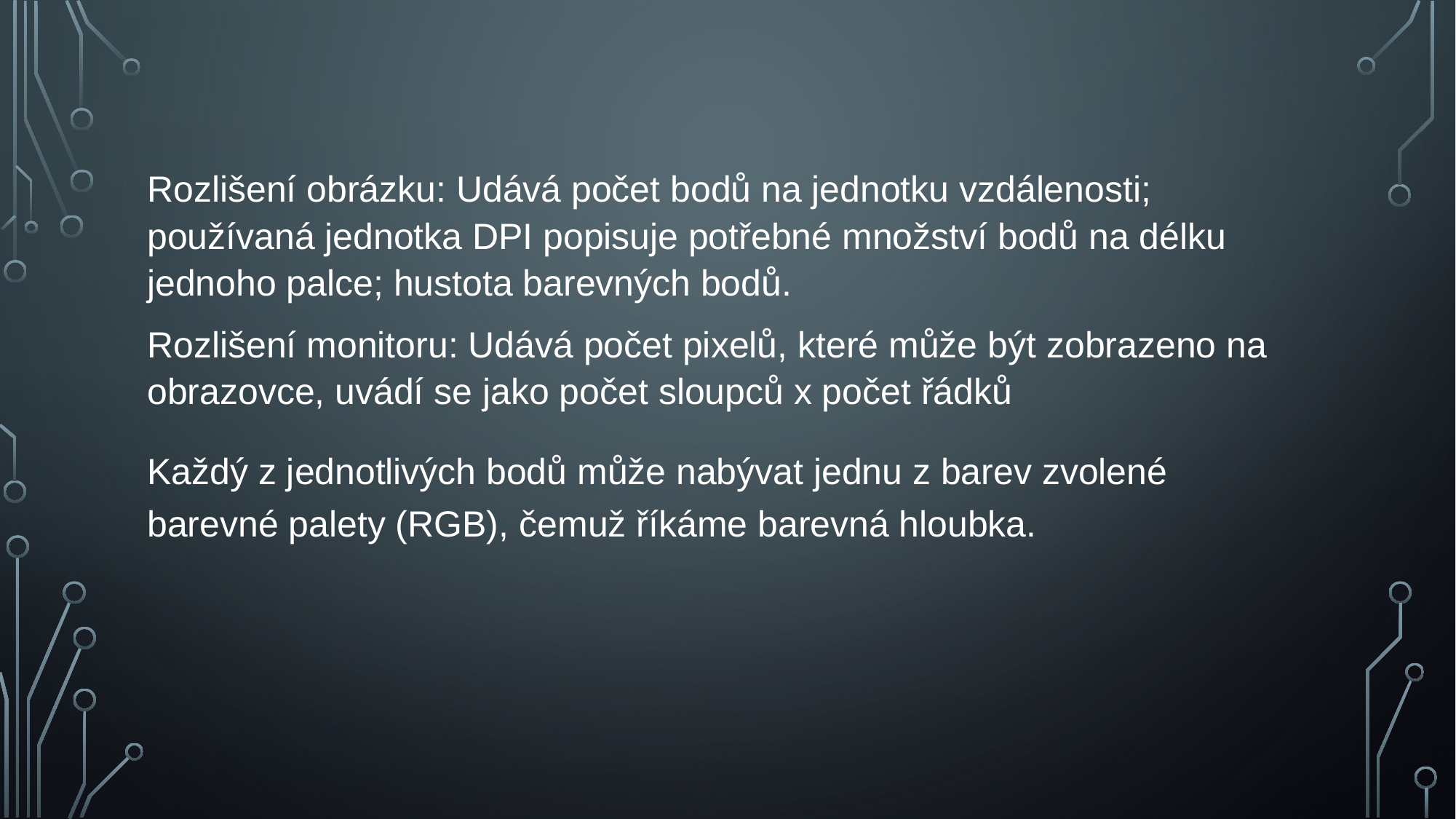

Rozlišení obrázku: Udává počet bodů na jednotku vzdálenosti; používaná jednotka DPI popisuje potřebné množství bodů na délku jednoho palce; hustota barevných bodů.
Rozlišení monitoru: Udává počet pixelů, které může být zobrazeno na obrazovce, uvádí se jako počet sloupců x počet řádků
Každý z jednotlivých bodů může nabývat jednu z barev zvolené barevné palety (RGB), čemuž říkáme barevná hloubka.